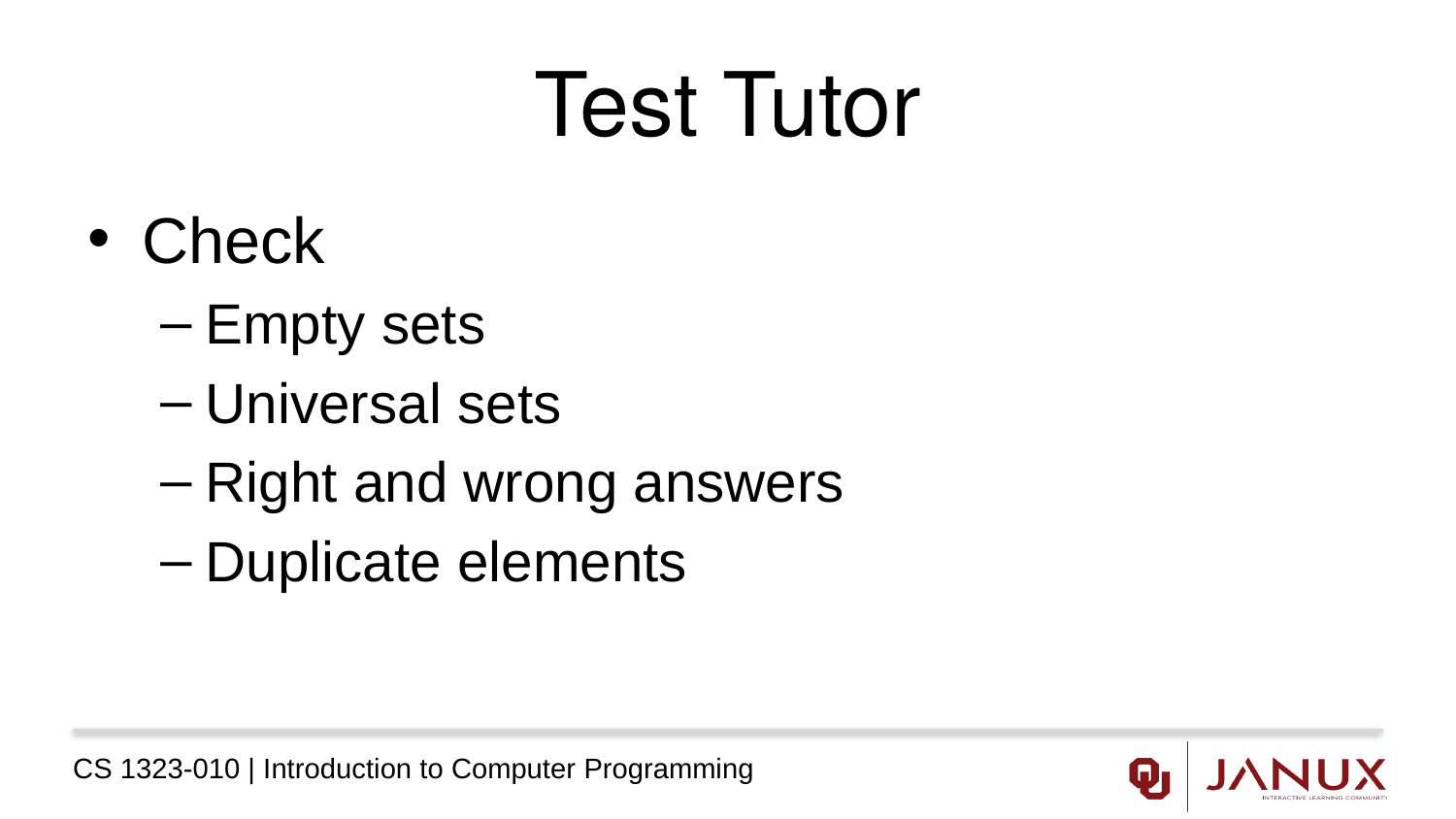

# Test Tutor
Check
Empty sets
Universal sets
Right and wrong answers
Duplicate elements